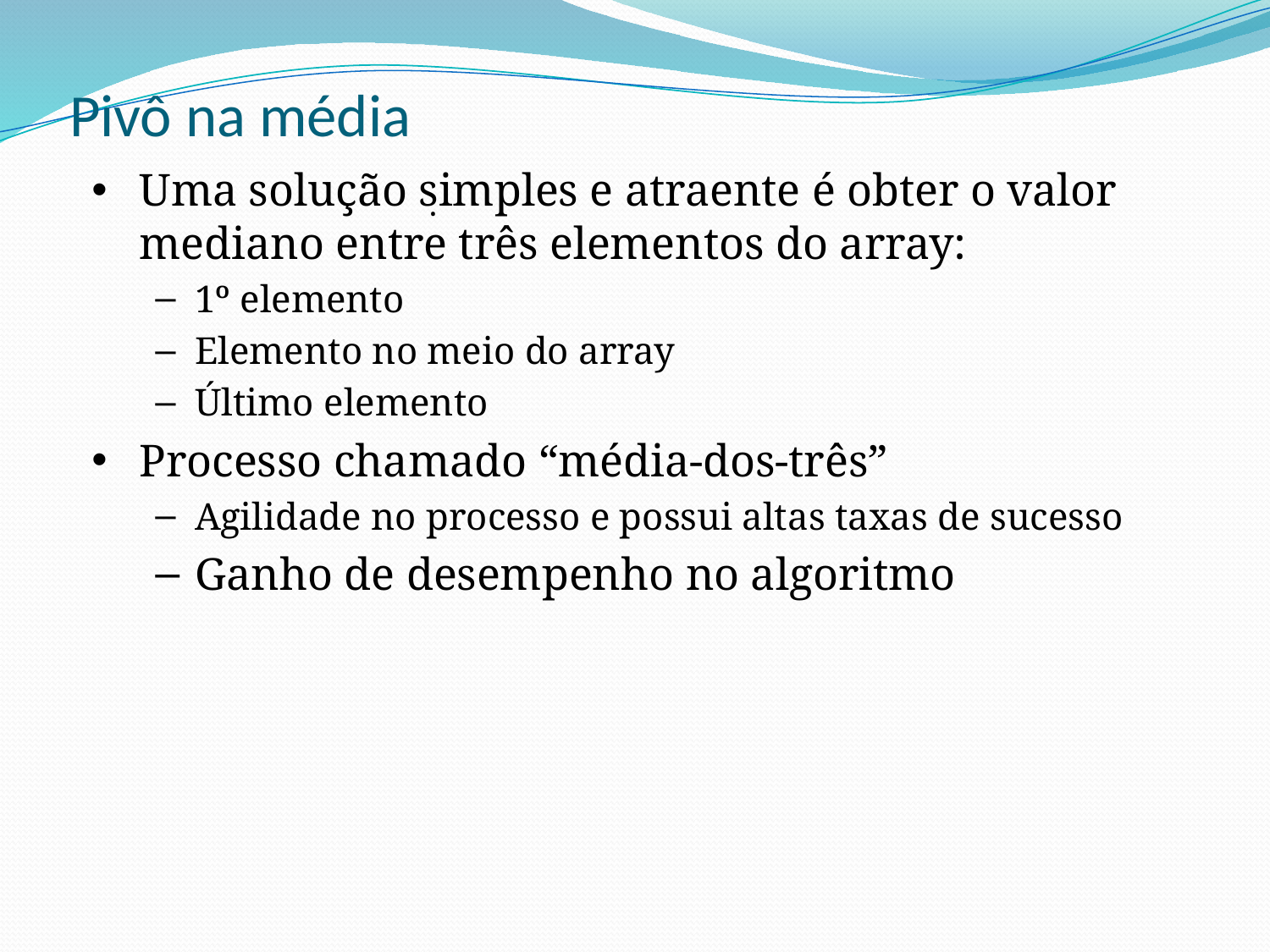

# Pivô na média
Uma solução simples e atraente é obter o valor mediano entre três elementos do array:
1º elemento
Elemento no meio do array
Último elemento
Processo chamado “média-dos-três”
Agilidade no processo e possui altas taxas de sucesso
Ganho de desempenho no algoritmo

.